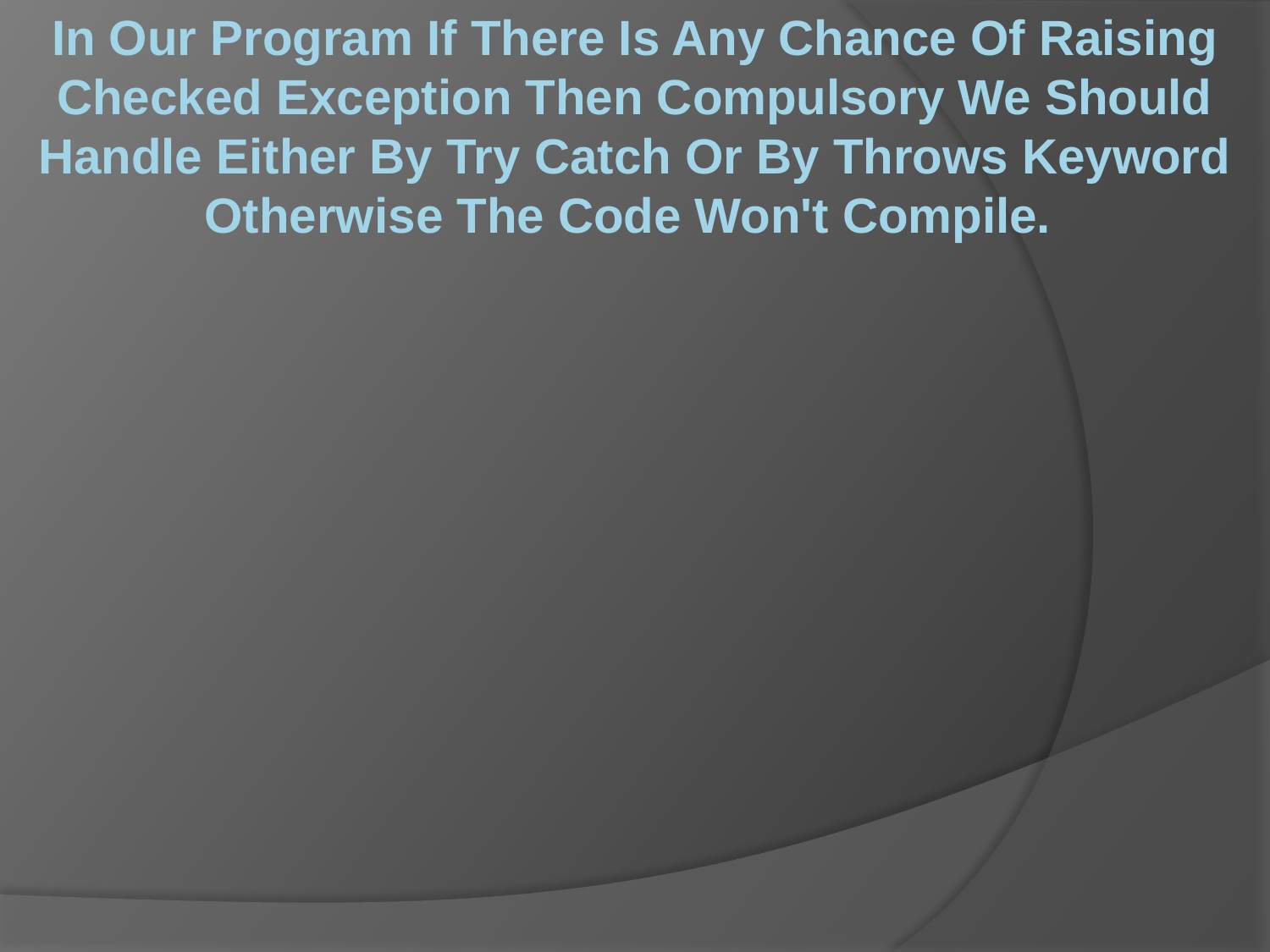

# In Our Program If There Is Any Chance Of Raising Checked Exception Then Compulsory We Should Handle Either By Try Catch Or By Throws Keyword Otherwise The Code Won't Compile.